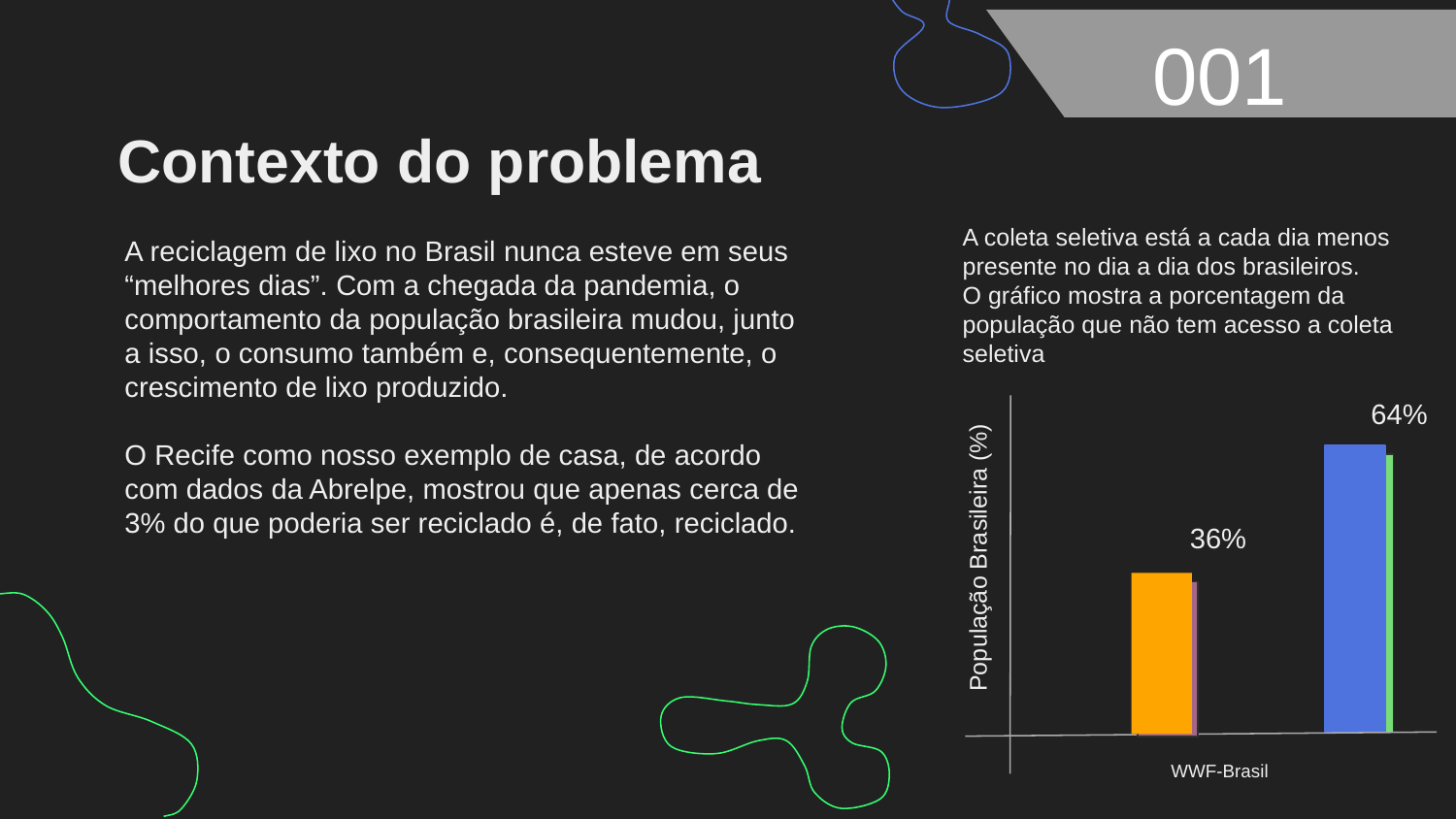

001
Contexto do problema
A coleta seletiva está a cada dia menos presente no dia a dia dos brasileiros.
O gráfico mostra a porcentagem da população que não tem acesso a coleta seletiva
A reciclagem de lixo no Brasil nunca esteve em seus “melhores dias”. Com a chegada da pandemia, o comportamento da população brasileira mudou, junto a isso, o consumo também e, consequentemente, o crescimento de lixo produzido.

O Recife como nosso exemplo de casa, de acordo com dados da Abrelpe, mostrou que apenas cerca de 3% do que poderia ser reciclado é, de fato, reciclado.
64%

36%
População Brasileira (%)

WWF-Brasil